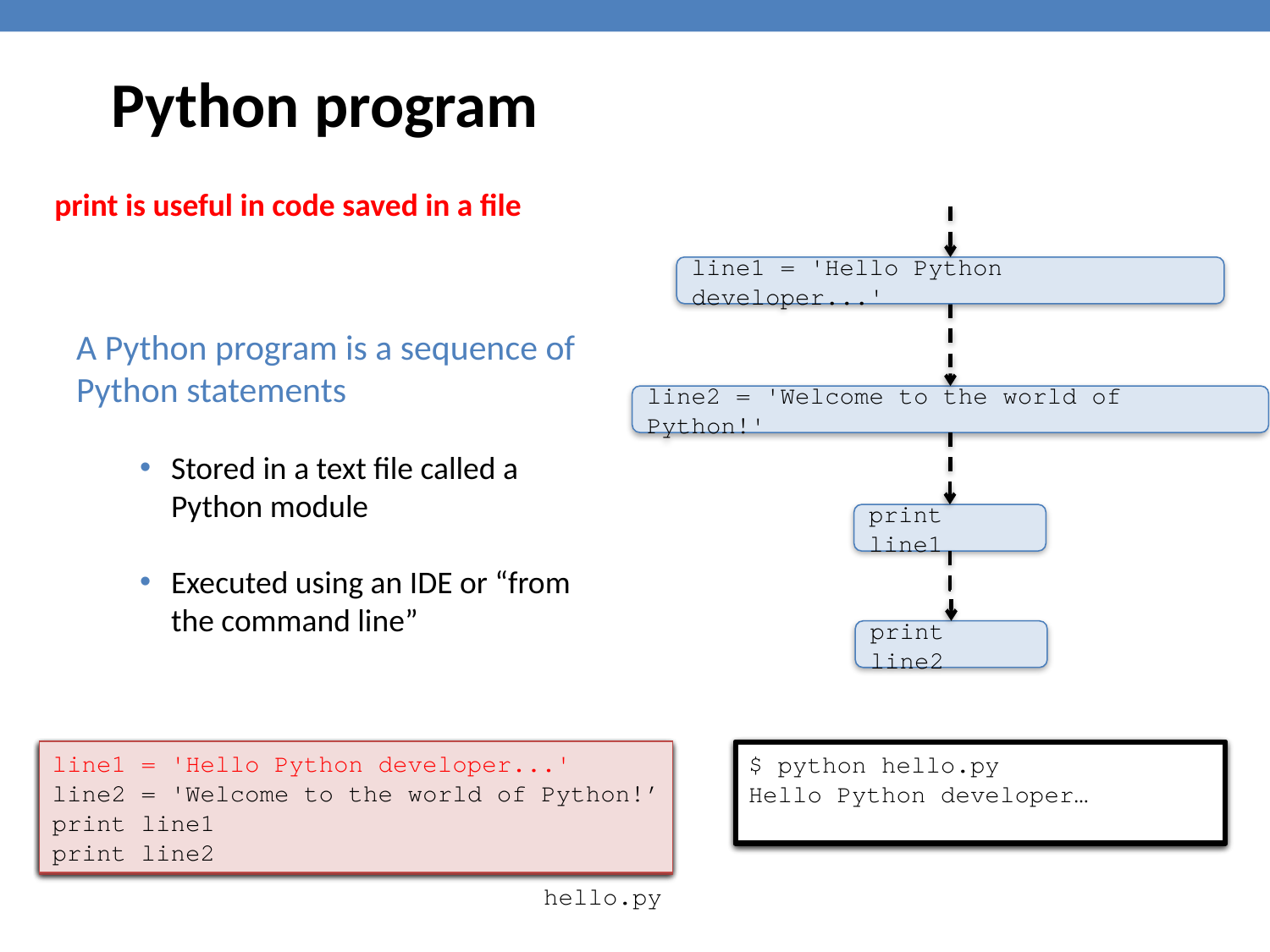

Python program
 print is useful in code saved in a file
line1 = 'Hello Python developer...'
A Python program is a sequence of Python statements

Stored in a text file called a Python module

Executed using an IDE or “from the command line”
line2 = 'Welcome to the world of Python!'
print line1
print line2
line1 = 'Hello Python developer...'
line2 = 'Welcome to the world of Python!’
print line1
print line2
line1 = 'Hello Python developer...'
line2 = 'Welcome to the world of Python!’
print line1
print line2
line1 = 'Hello Python developer...'
line2 = 'Welcome to the world of Python!’
print line1
print line2
line1 = 'Hello Python developer...'
line2 = 'Welcome to the world of Python!’
print line1
print line2
$ python hello.py

$ python hello.py
Hello Python developer…
Welcome to the world of Python!
$ python hello.py
Hello Python developer…

line1 = 'Hello Python developer...'
line2 = 'Welcome to the world of Python!’
print line1
print line2
hello.py